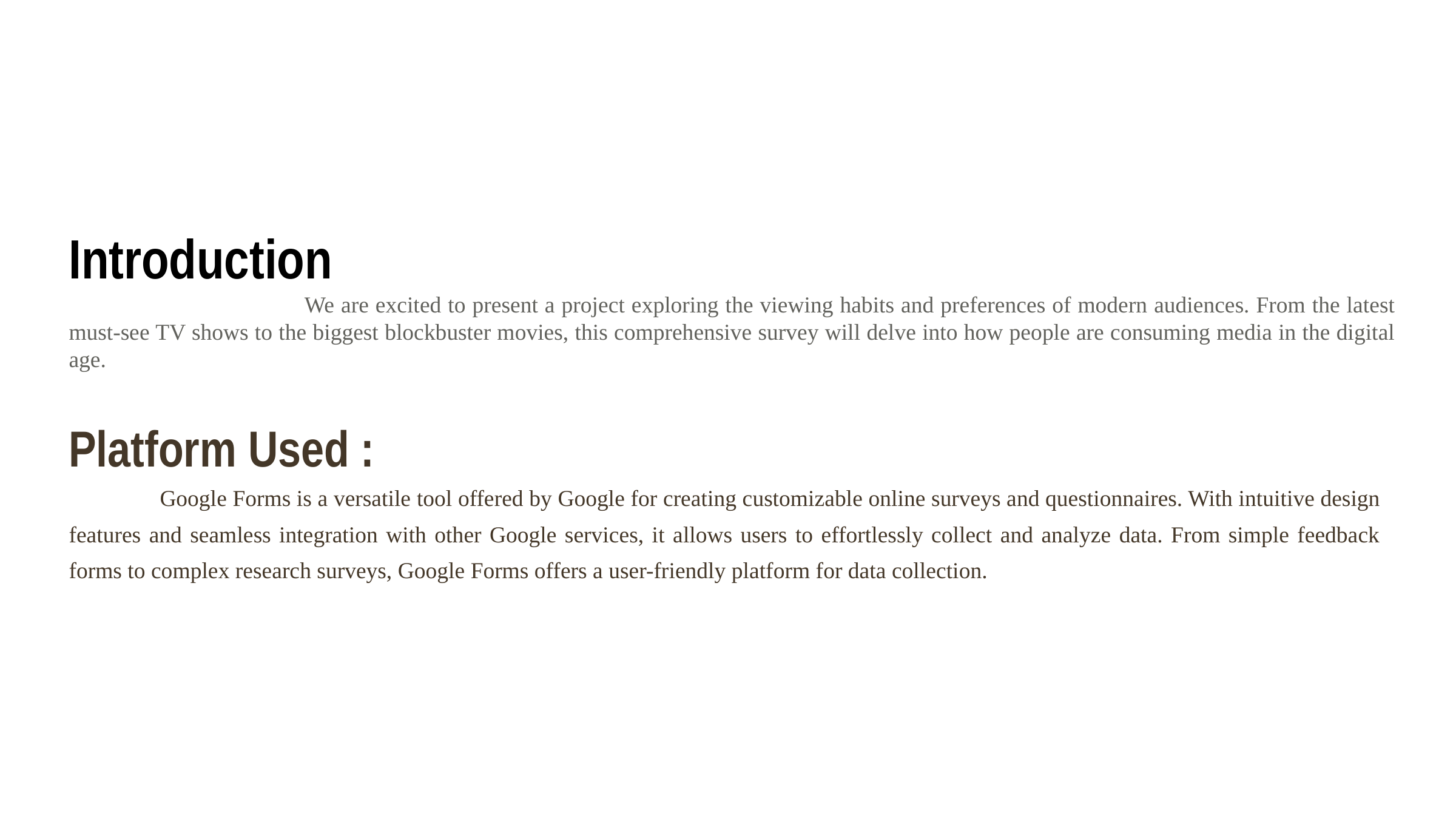

Introduction
                                   We are excited to present a project exploring the viewing habits and preferences of modern audiences. From the latest must-see TV shows to the biggest blockbuster movies, this comprehensive survey will delve into how people are consuming media in the digital age.

Platform Used :
	Google Forms is a versatile tool offered by Google for creating customizable online surveys and questionnaires. With intuitive design features and seamless integration with other Google services, it allows users to effortlessly collect and analyze data. From simple feedback forms to complex research surveys, Google Forms offers a user-friendly platform for data collection.